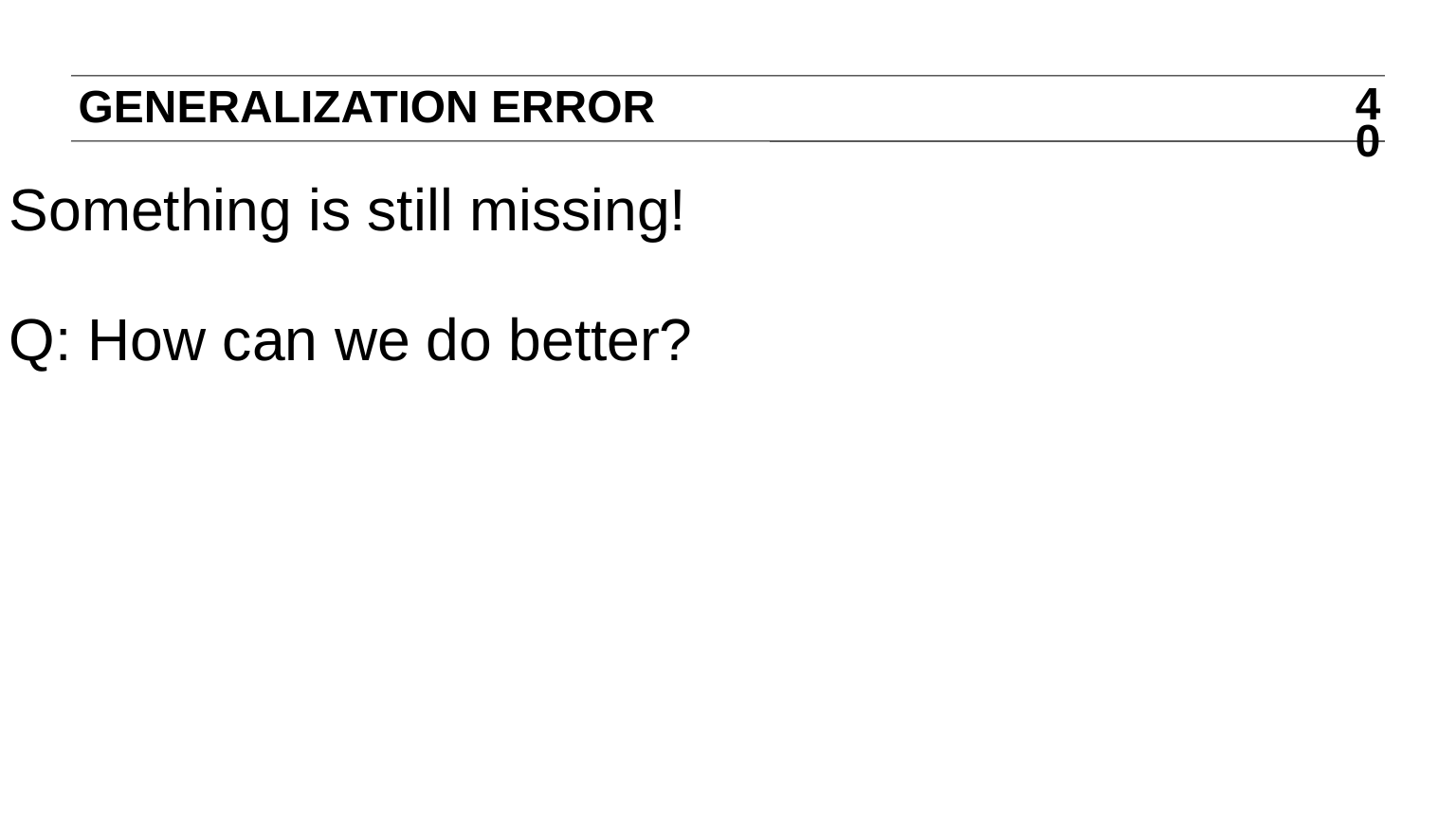

Generalization error
40
Something is still missing!

Q: How can we do better?